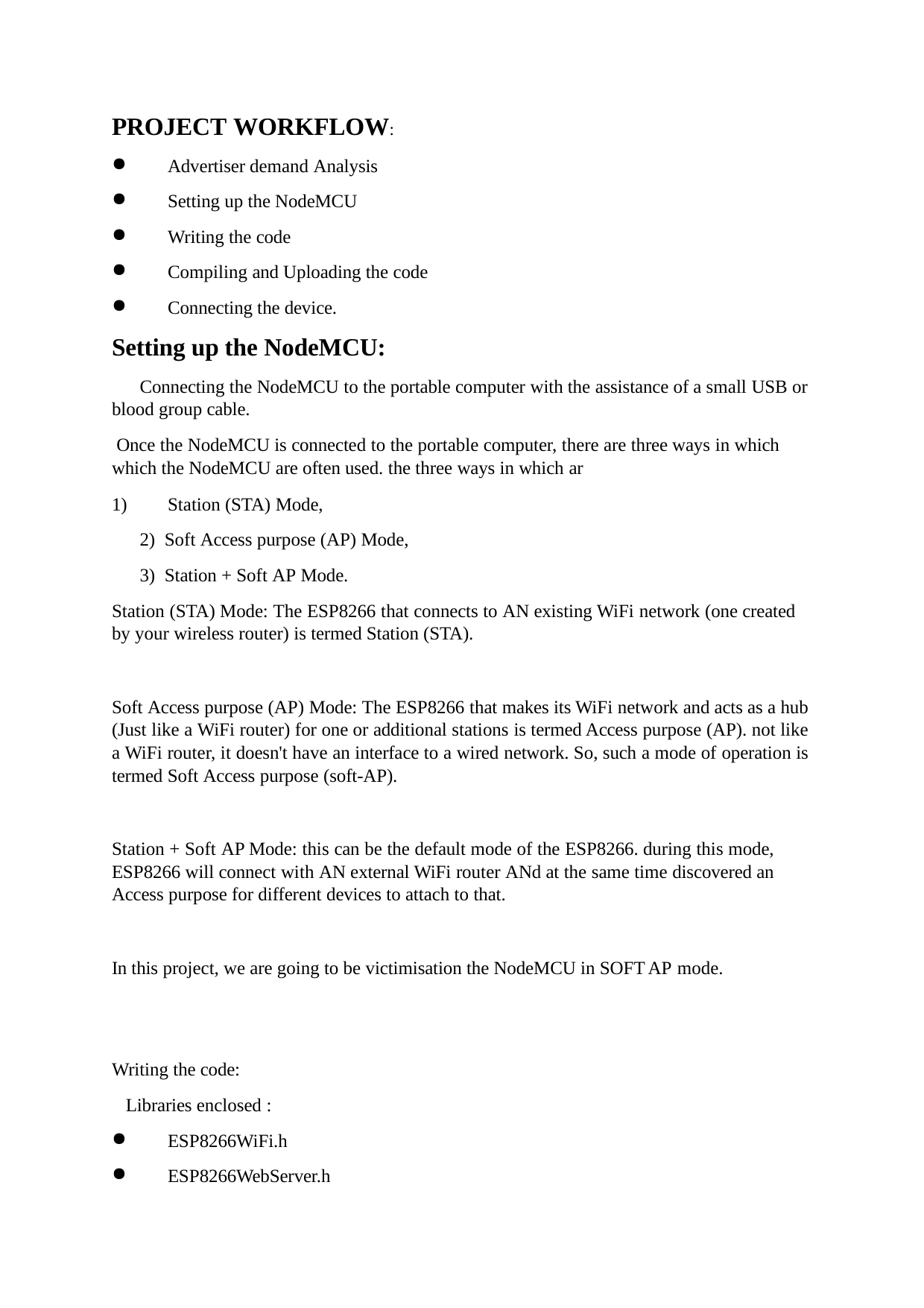

PROJECT WORKFLOW:
Advertiser demand Analysis
Setting up the NodeMCU
Writing the code
Compiling and Uploading the code
Connecting the device.
Setting up the NodeMCU:
Connecting the NodeMCU to the portable computer with the assistance of a small USB or  blood group cable.
Once the NodeMCU is connected to the portable computer, there are three ways in which  which the NodeMCU are often used. the three ways in which ar
1)
Station (STA) Mode,
Soft Access purpose (AP) Mode,
Station + Soft AP Mode.
Station (STA) Mode: The ESP8266 that connects to AN existing WiFi network (one created  by your wireless router) is termed Station (STA).

Soft Access purpose (AP) Mode: The ESP8266 that makes its WiFi network and acts as a hub  (Just like a WiFi router) for one or additional stations is termed Access purpose (AP). not like  a WiFi router, it doesn't have an interface to a wired network. So, such a mode of operation is  termed Soft Access purpose (soft-AP).

Station + Soft AP Mode: this can be the default mode of the ESP8266. during this mode,  ESP8266 will connect with AN external WiFi router ANd at the same time discovered an  Access purpose for different devices to attach to that.

In this project, we are going to be victimisation the NodeMCU in SOFT AP mode.
Writing the code:
Libraries enclosed :
ESP8266WiFi.h
ESP8266WebServer.h